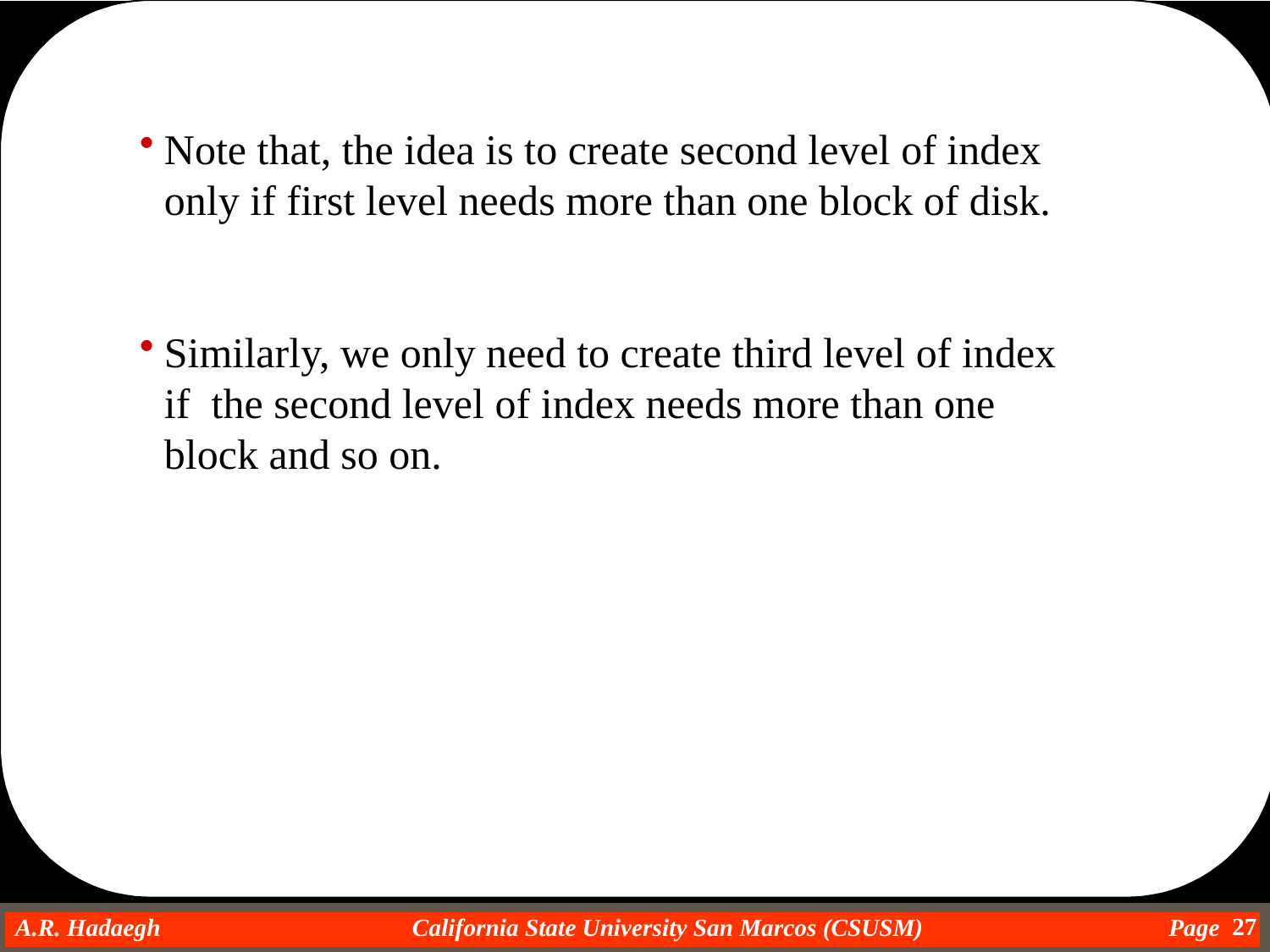

Note that, the idea is to create second level of index only if first level needs more than one block of disk.

Similarly, we only need to create third level of index if  the second level of index needs more than one block and so on.
27